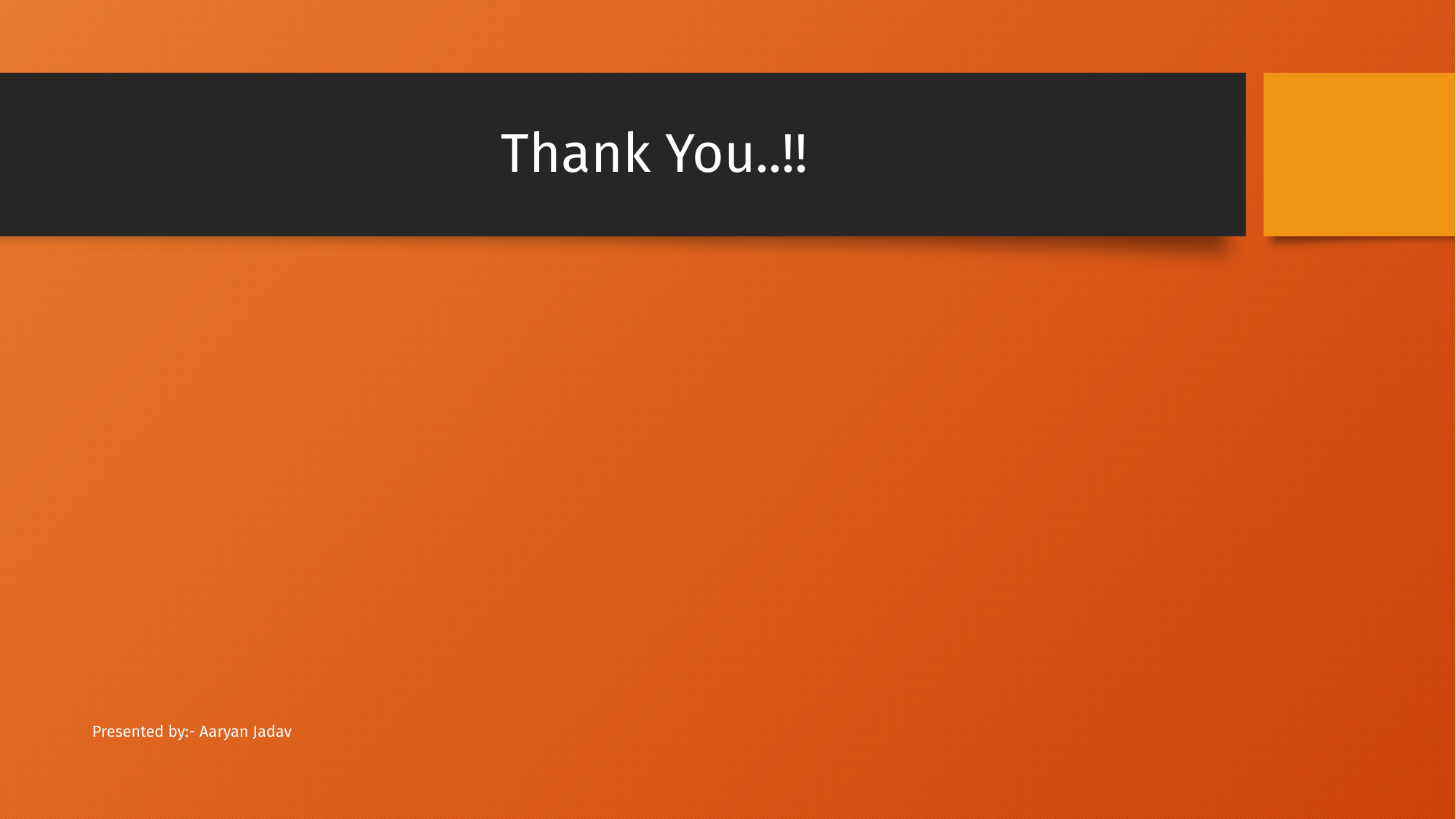

# Thank You..!!
Presented by:- Aaryan Jadav